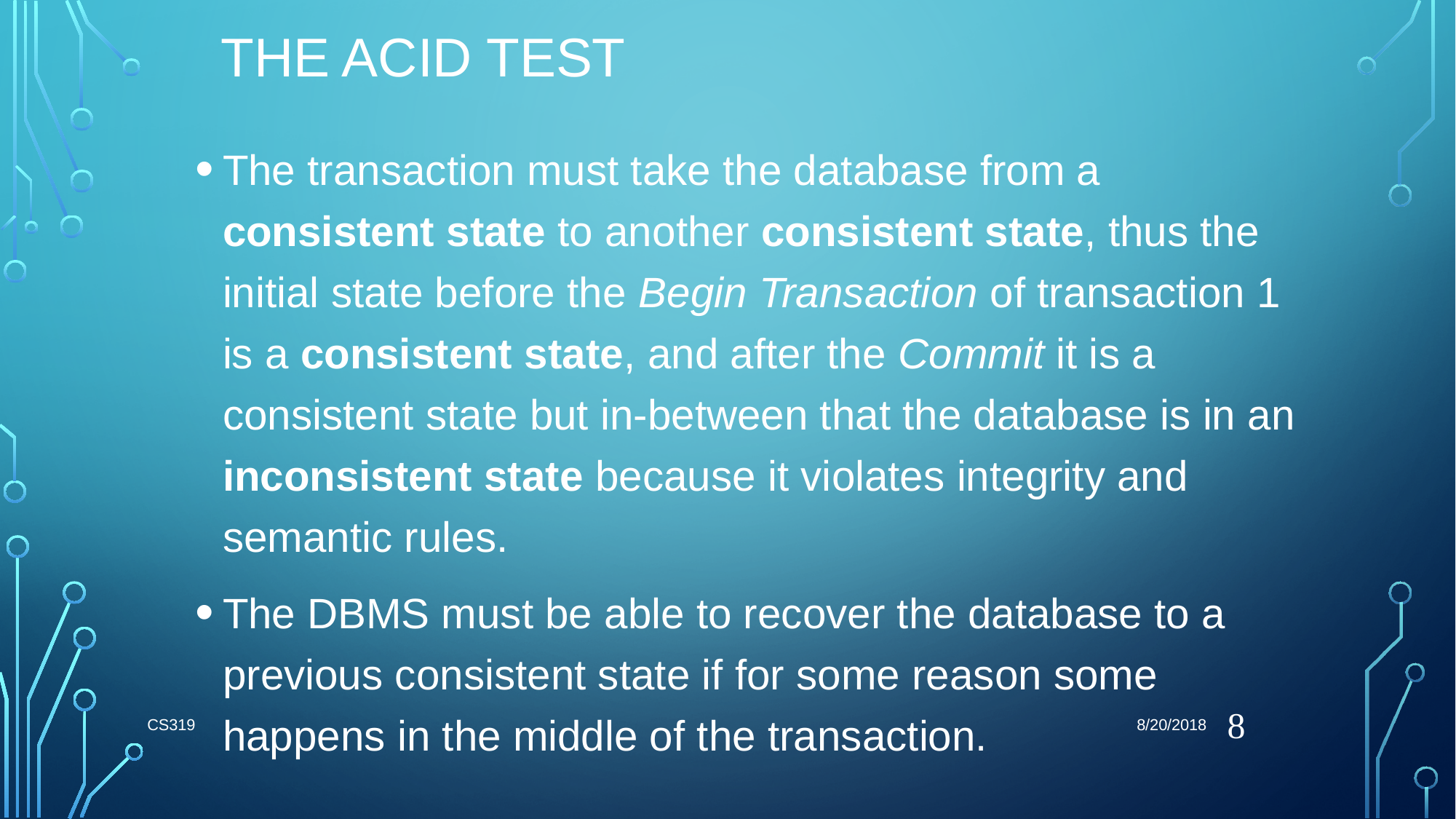

8/20/2018
# The ACID Test
The transaction must take the database from a consistent state to another consistent state, thus the initial state before the Begin Transaction of transaction 1 is a consistent state, and after the Commit it is a consistent state but in-between that the database is in an inconsistent state because it violates integrity and semantic rules.
The DBMS must be able to recover the database to a previous consistent state if for some reason some happens in the middle of the transaction.
8
CS319